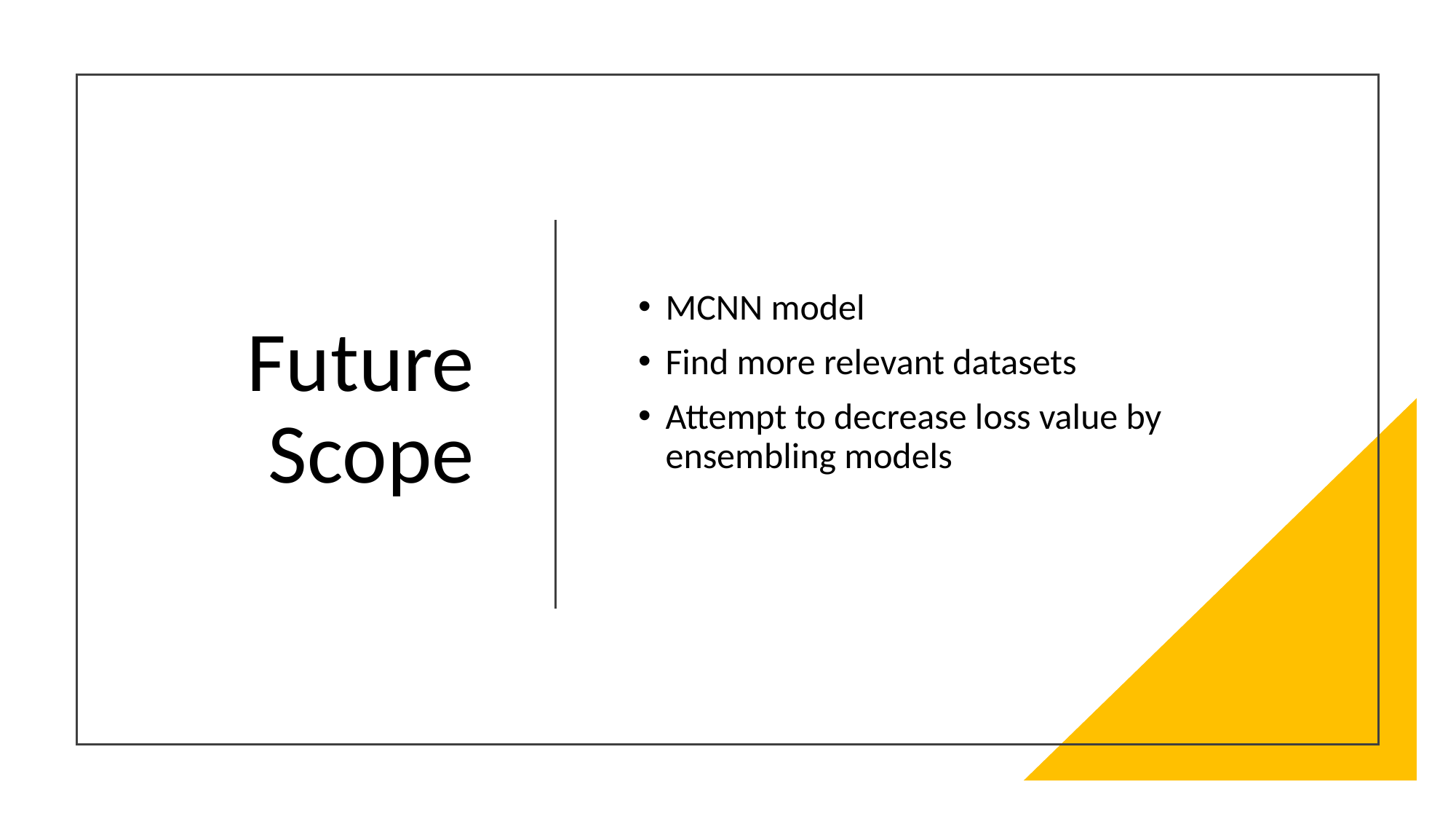

# Future Scope
MCNN model
Find more relevant datasets
Attempt to decrease loss value by ensembling models